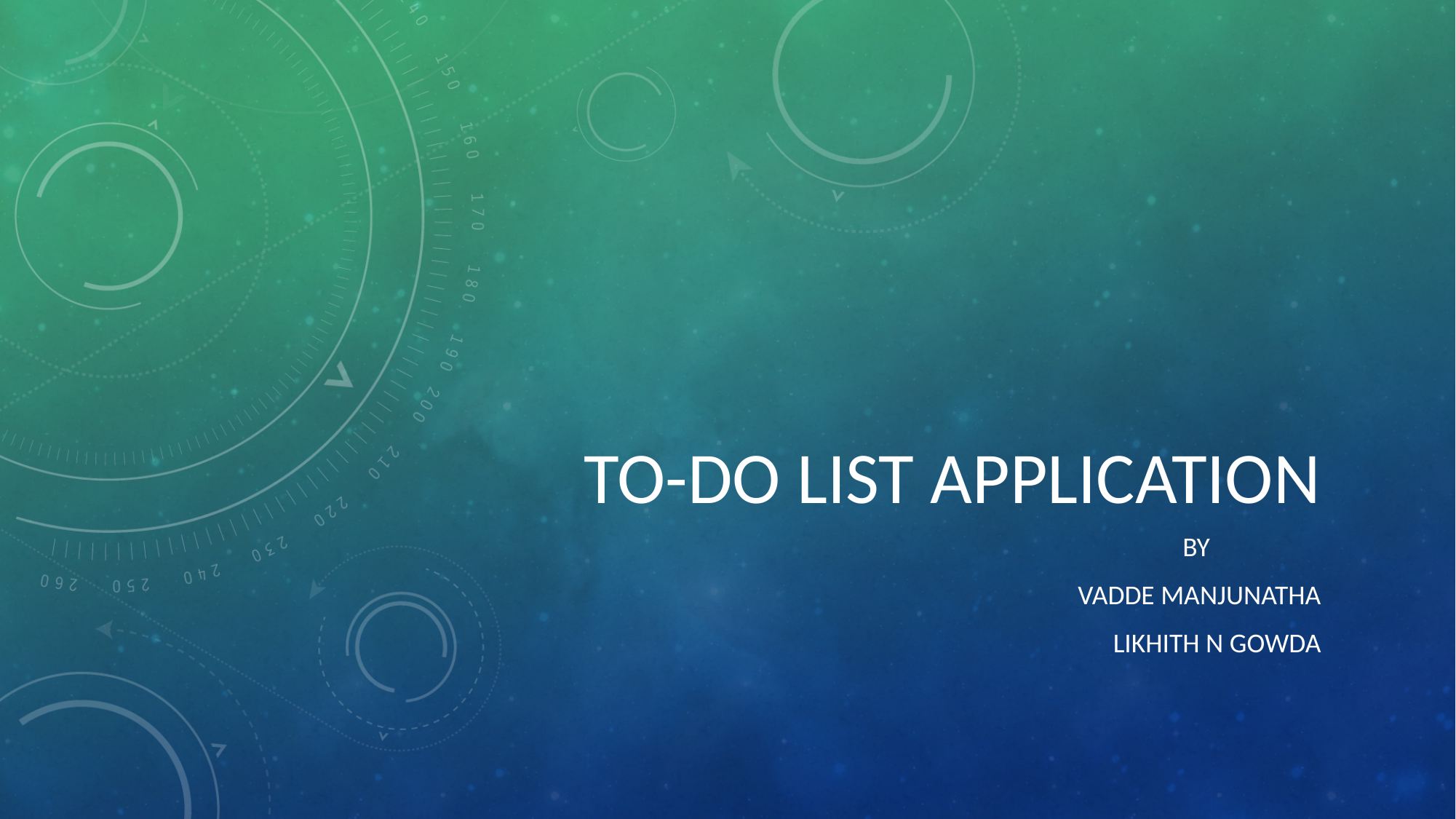

# TO-DO List Application
                                                                                               BY
Vadde Manjunatha
Likhith N GOwda